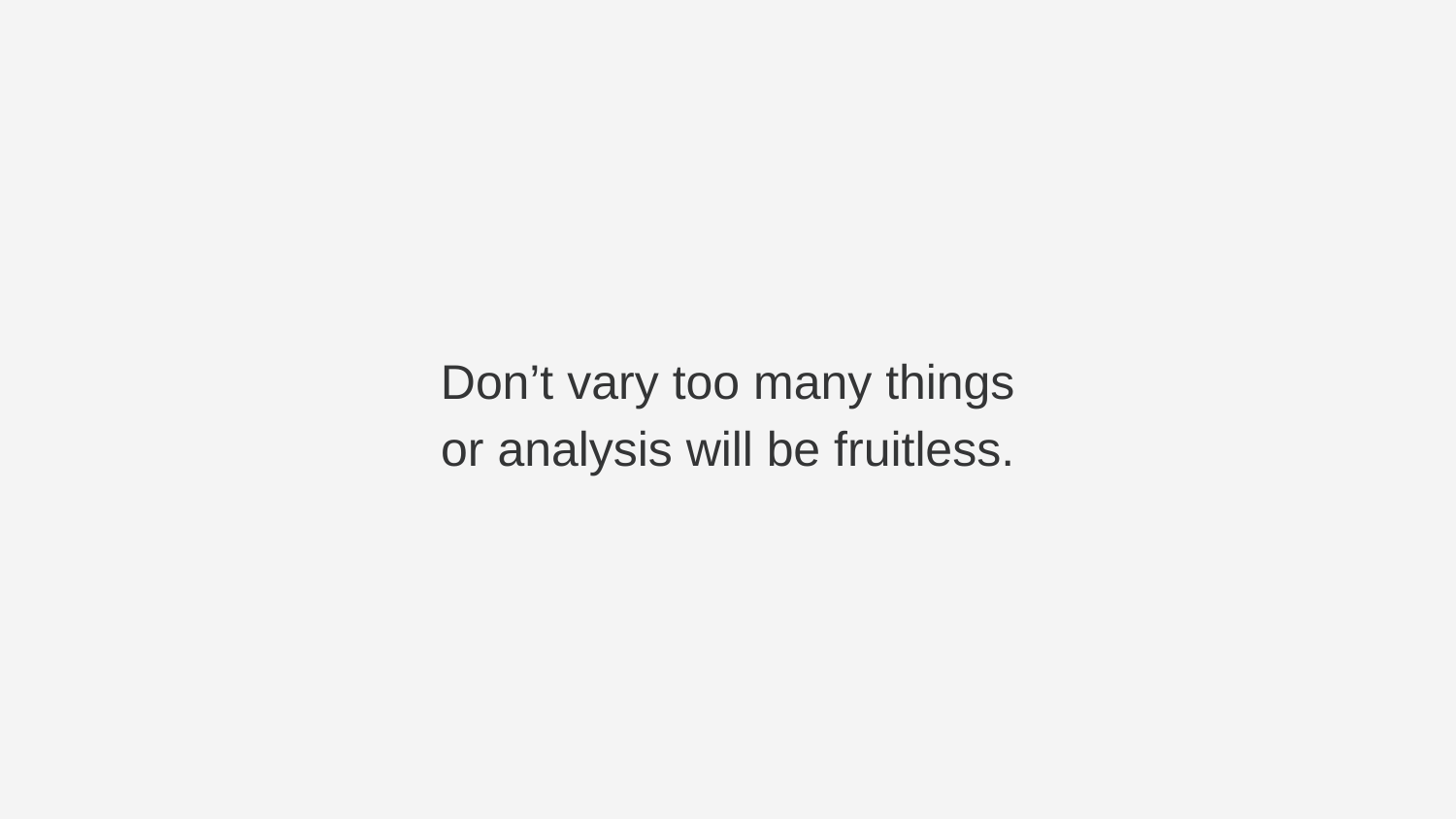

Don’t vary too many things
or analysis will be fruitless.